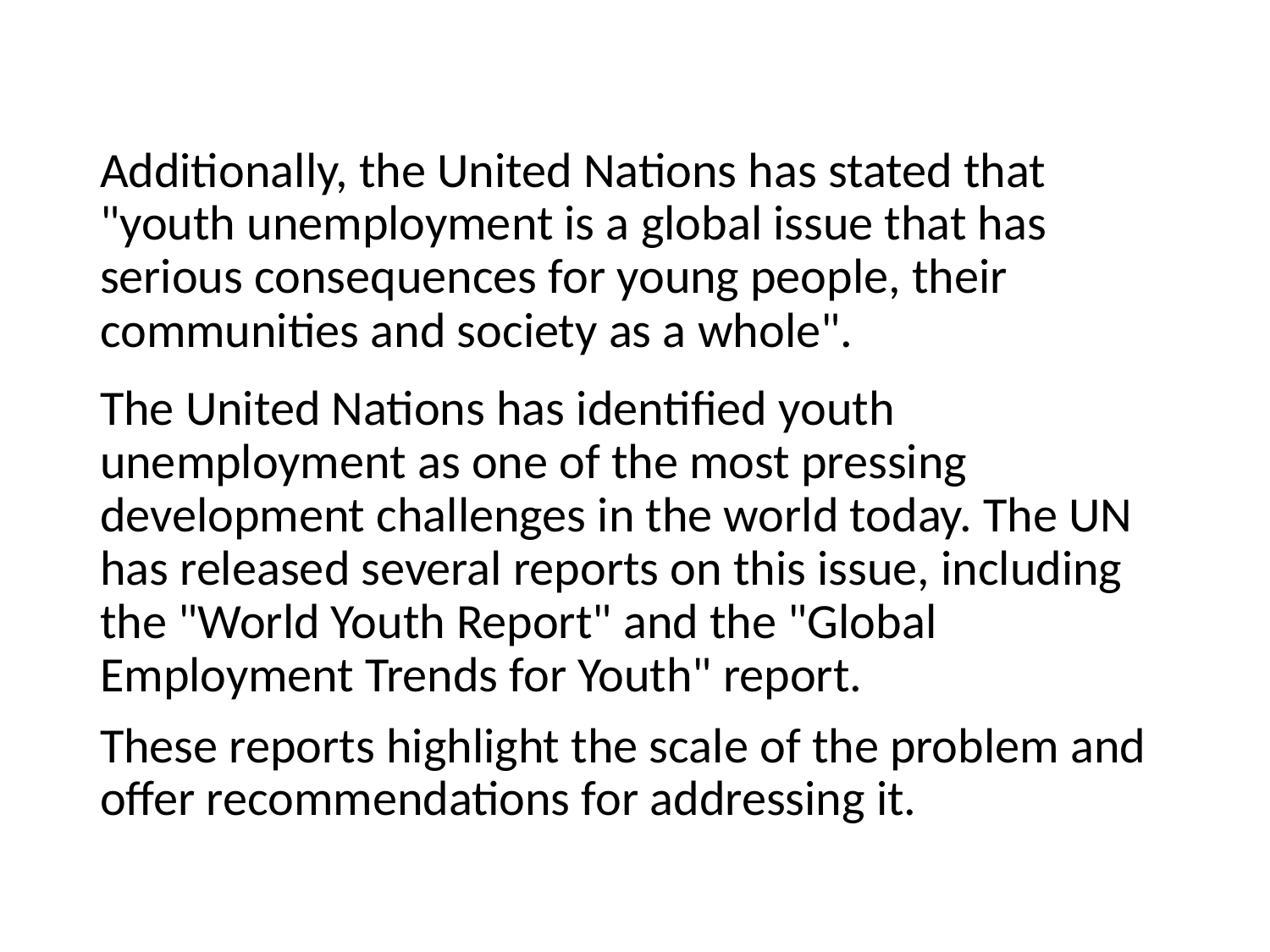

Additionally, the United Nations has stated that "youth unemployment is a global issue that has serious consequences for young people, their communities and society as a whole".
The United Nations has identified youth unemployment as one of the most pressing development challenges in the world today. The UN has released several reports on this issue, including the "World Youth Report" and the "Global Employment Trends for Youth" report.
These reports highlight the scale of the problem and offer recommendations for addressing it.